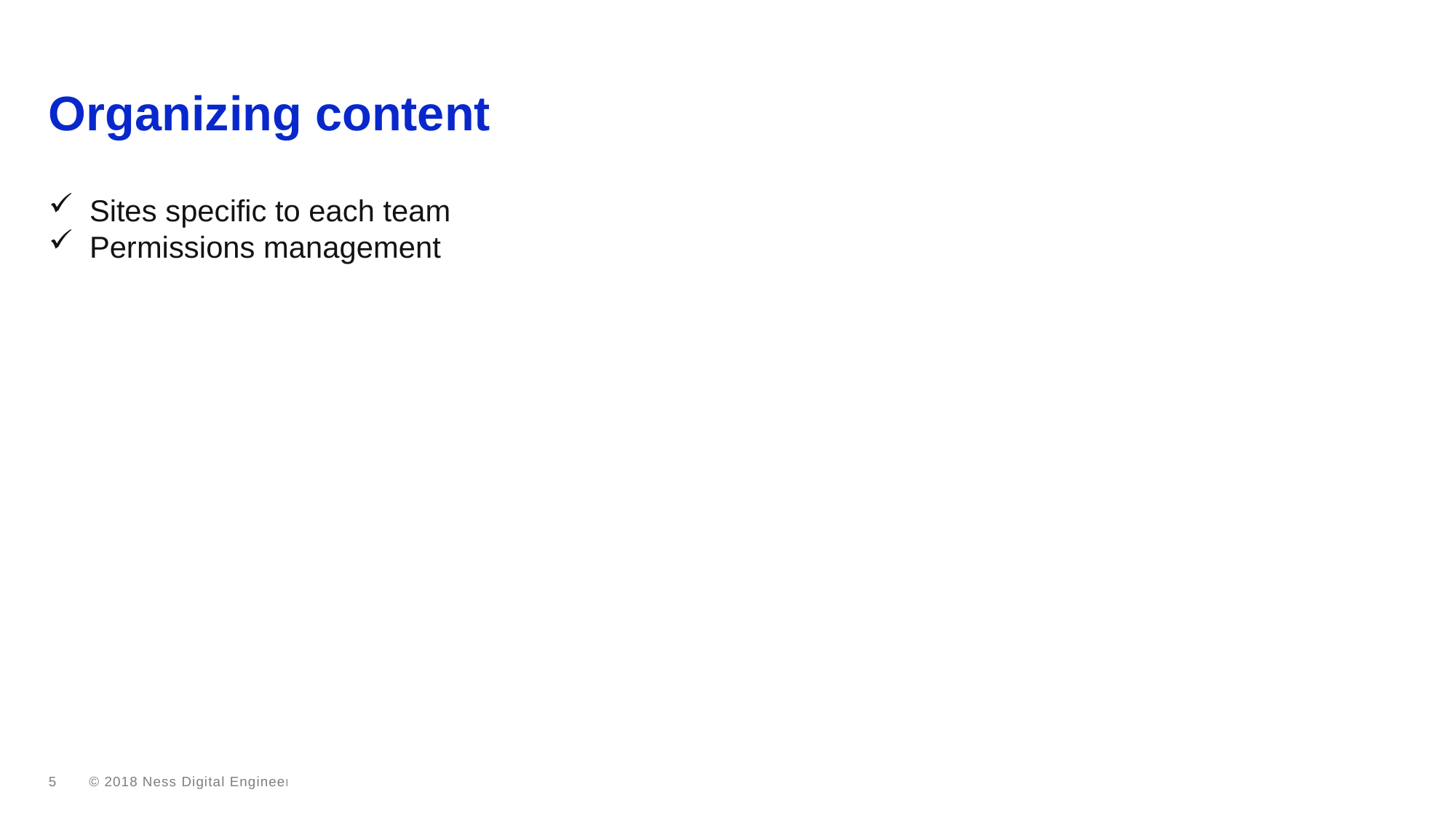

# Organizing content
Sites specific to each team
Permissions management

5
© 2018 Ness Digital Engineering